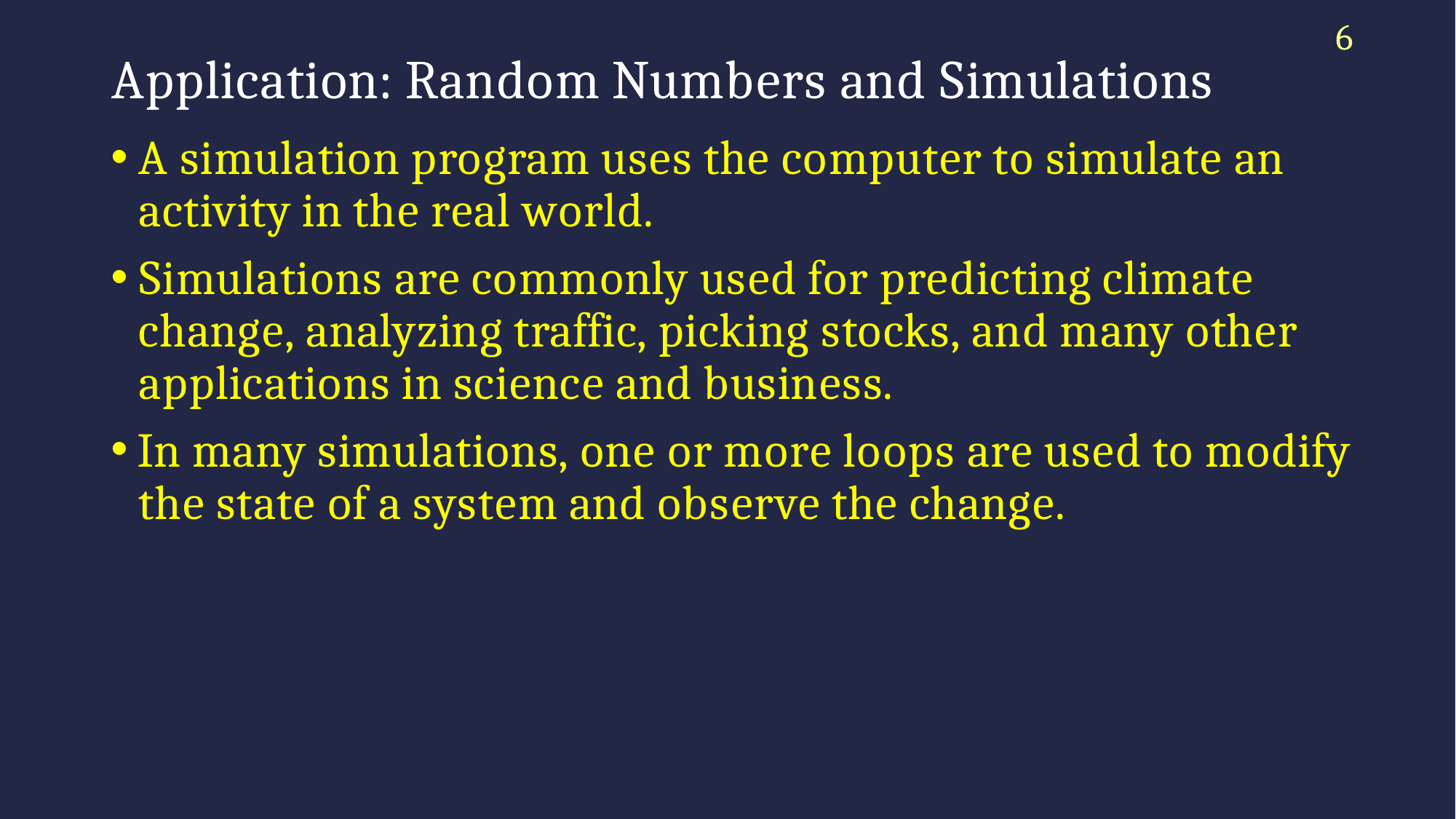

6
# Application: Random Numbers and Simulations
A simulation program uses the computer to simulate an activity in the real world.
Simulations are commonly used for predicting climate change, analyzing traffic, picking stocks, and many other applications in science and business.
In many simulations, one or more loops are used to modify the state of a system and observe the change.